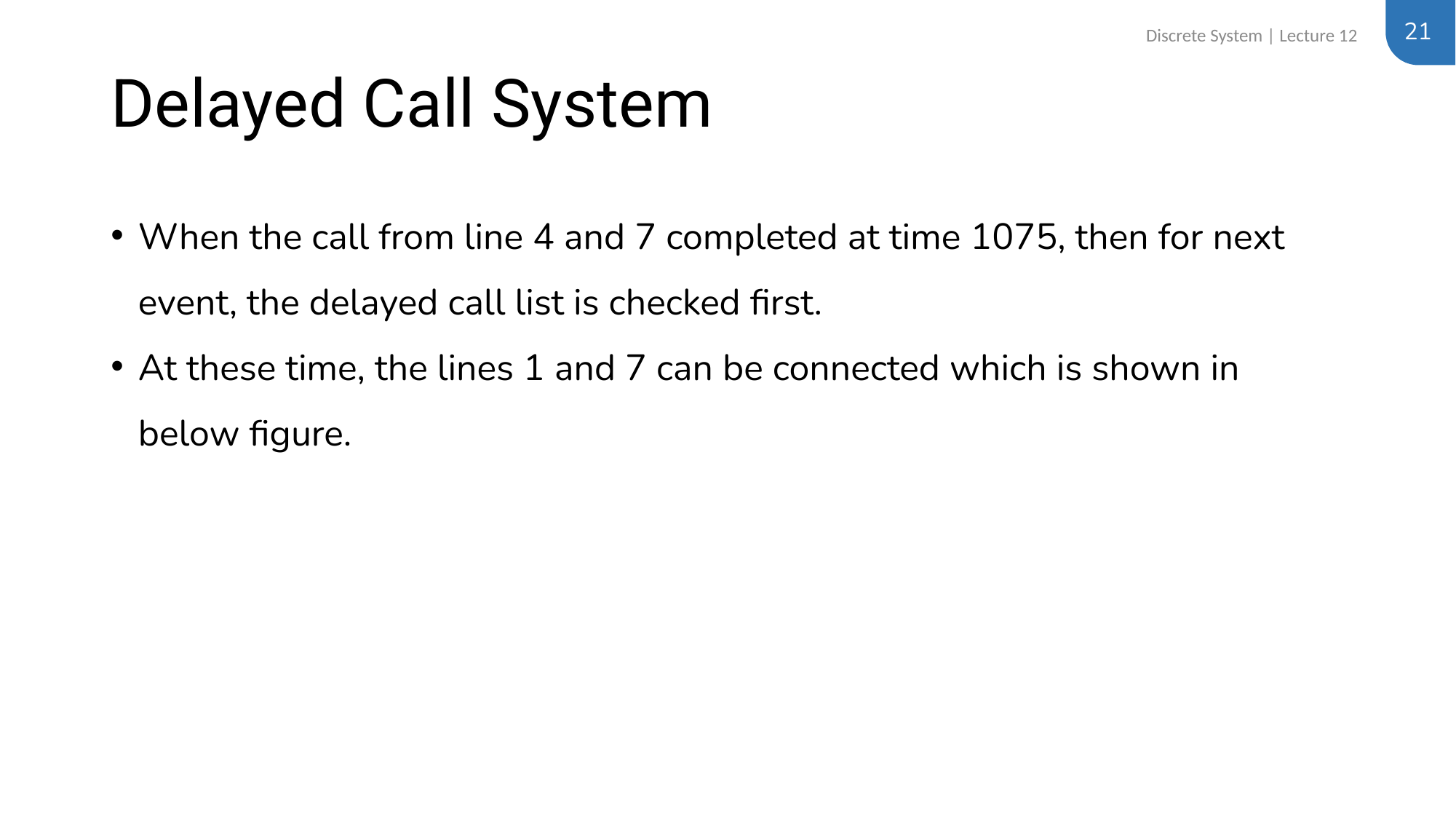

21
Discrete System | Lecture 12
# Delayed Call System
When the call from line 4 and 7 completed at time 1075, then for next event, the delayed call list is checked first.
At these time, the lines 1 and 7 can be connected which is shown in below figure.